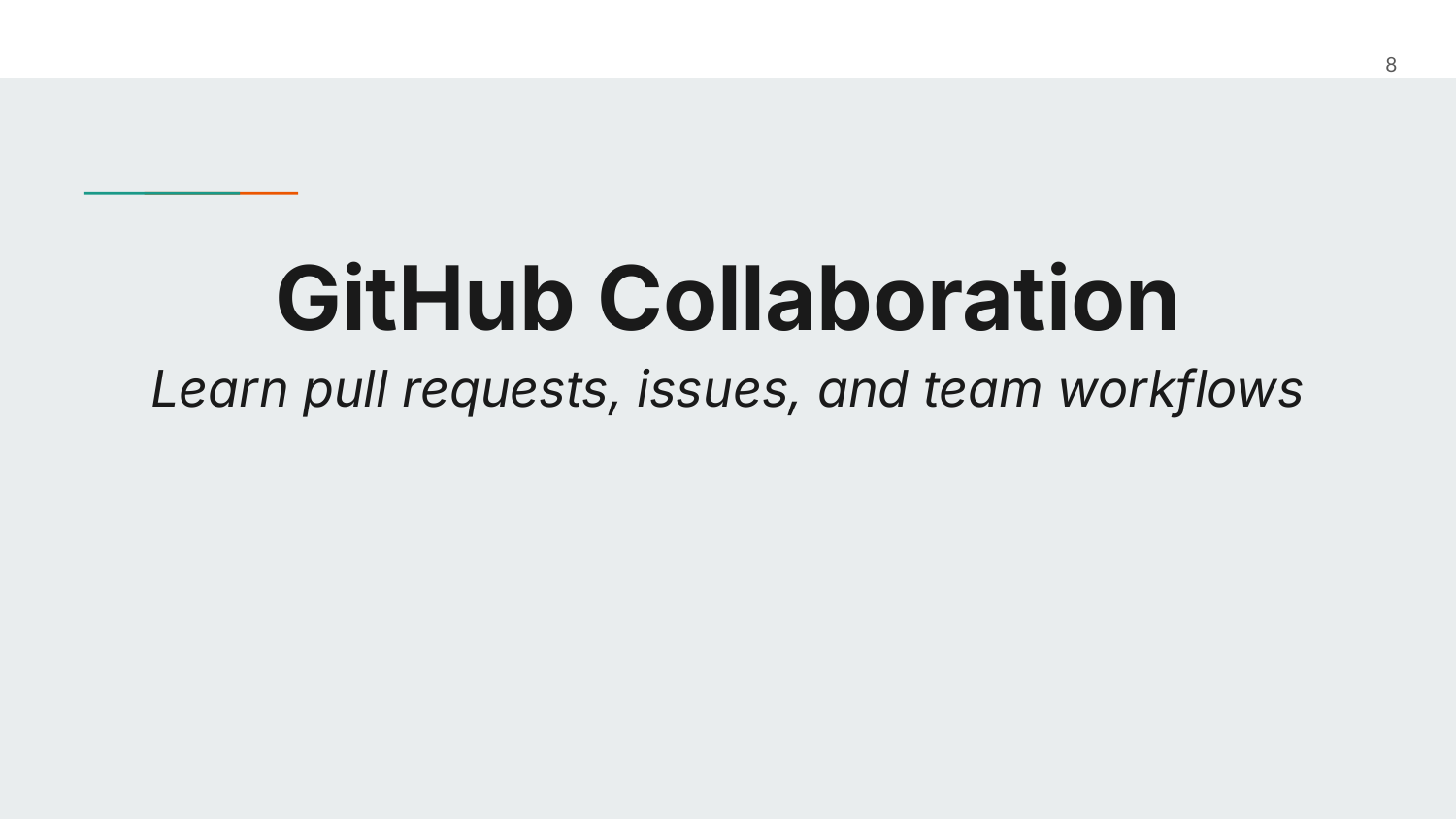

8
# GitHub Collaboration
Learn pull requests, issues, and team workflows